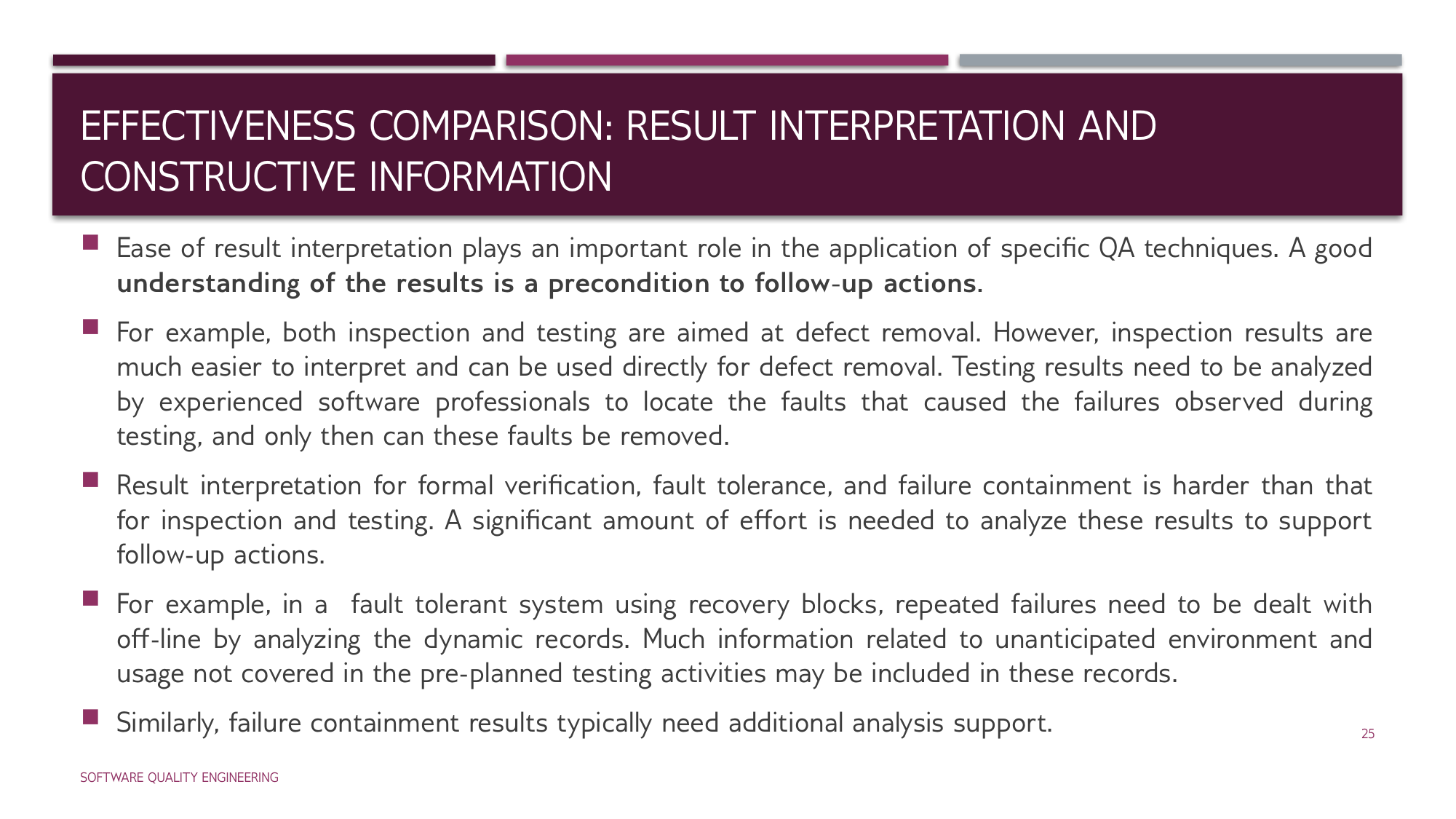

# EFFECTIVENESS COMPARISON: Result interpretation and constructive information
Ease of result interpretation plays an important role in the application of specific QA techniques. A good understanding of the results is a precondition to follow-up actions.
For example, both inspection and testing are aimed at defect removal. However, inspection results are much easier to interpret and can be used directly for defect removal. Testing results need to be analyzed by experienced software professionals to locate the faults that caused the failures observed during testing, and only then can these faults be removed.
Result interpretation for formal verification, fault tolerance, and failure containment is harder than that for inspection and testing. A significant amount of effort is needed to analyze these results to support follow-up actions.
For example, in a  fault tolerant system using recovery blocks, repeated failures need to be dealt with off-line by analyzing the dynamic records. Much information related to unanticipated environment and usage not covered in the pre-planned testing activities may be included in these records.
Similarly, failure containment results typically need additional analysis support.

25
Software Quality Engineering